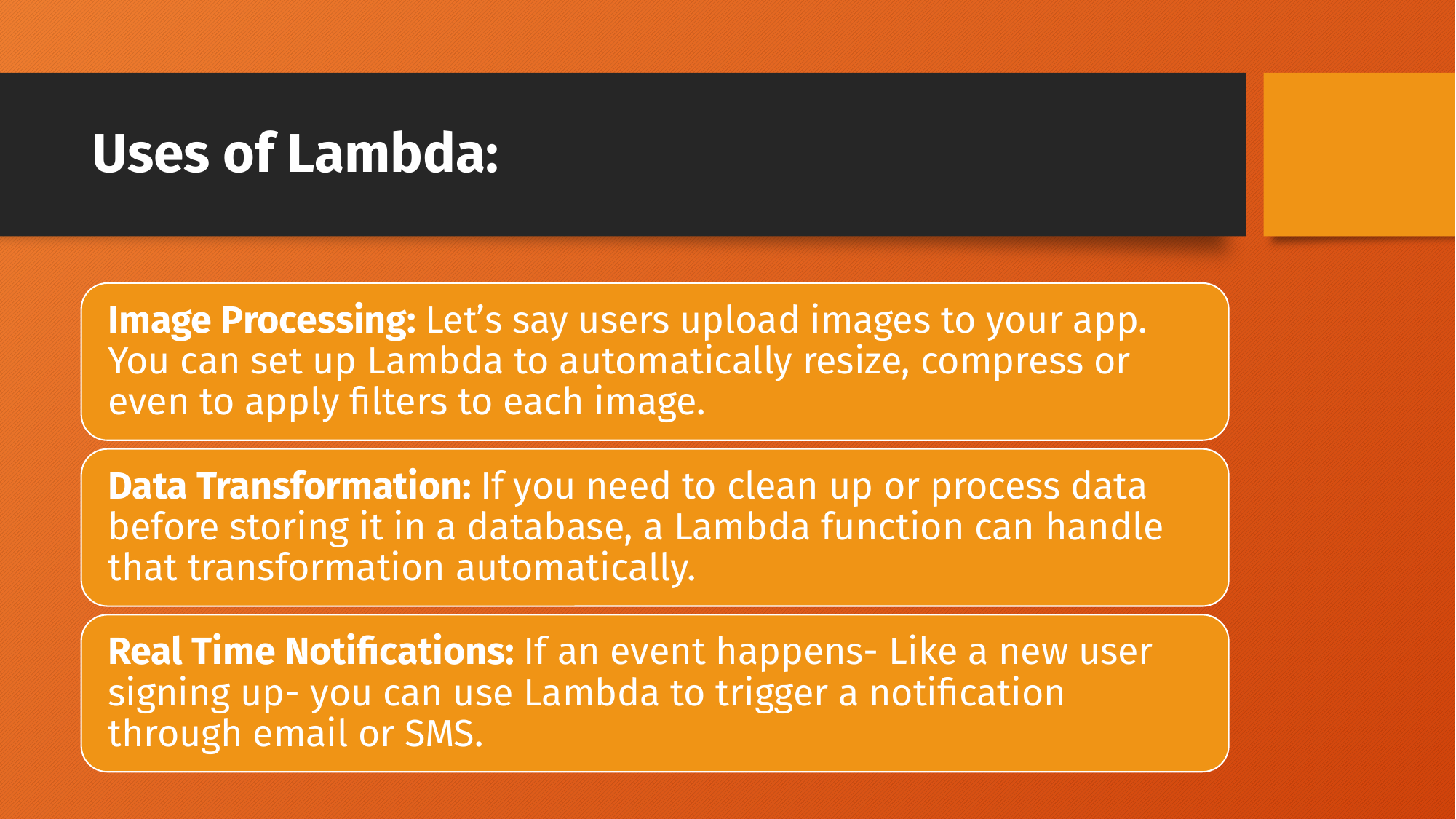

# Uses of Lambda:
Image Processing: Let’s say users upload images to your app. You can set up Lambda to automatically resize, compress or even to apply filters to each image.
Data Transformation: If you need to clean up or process data before storing it in a database, a Lambda function can handle that transformation automatically.
Real Time Notifications: If an event happens- Like a new user signing up- you can use Lambda to trigger a notification through email or SMS.